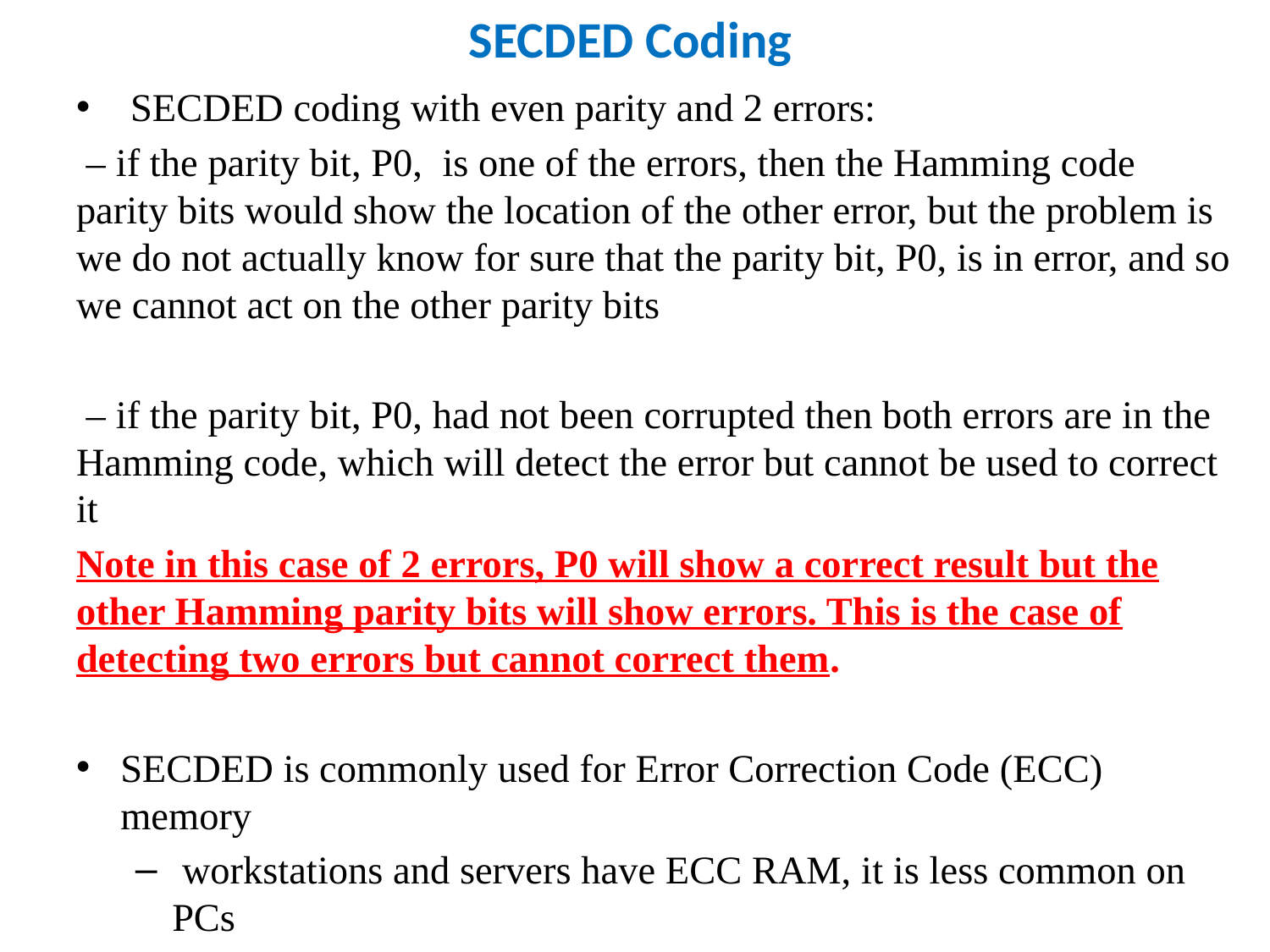

# SECDED Coding
 SECDED coding with even parity and 2 errors:
 – if the parity bit, P0,  is one of the errors, then the Hamming code parity bits would show the location of the other error, but the problem is we do not actually know for sure that the parity bit, P0, is in error, and so we cannot act on the other parity bits

 – if the parity bit, P0, had not been corrupted then both errors are in the Hamming code, which will detect the error but cannot be used to correct it
Note in this case of 2 errors, P0 will show a correct result but the other Hamming parity bits will show errors. This is the case of detecting two errors but cannot correct them.

SECDED is commonly used for Error Correction Code (ECC) memory
 workstations and servers have ECC RAM, it is less common on PCs